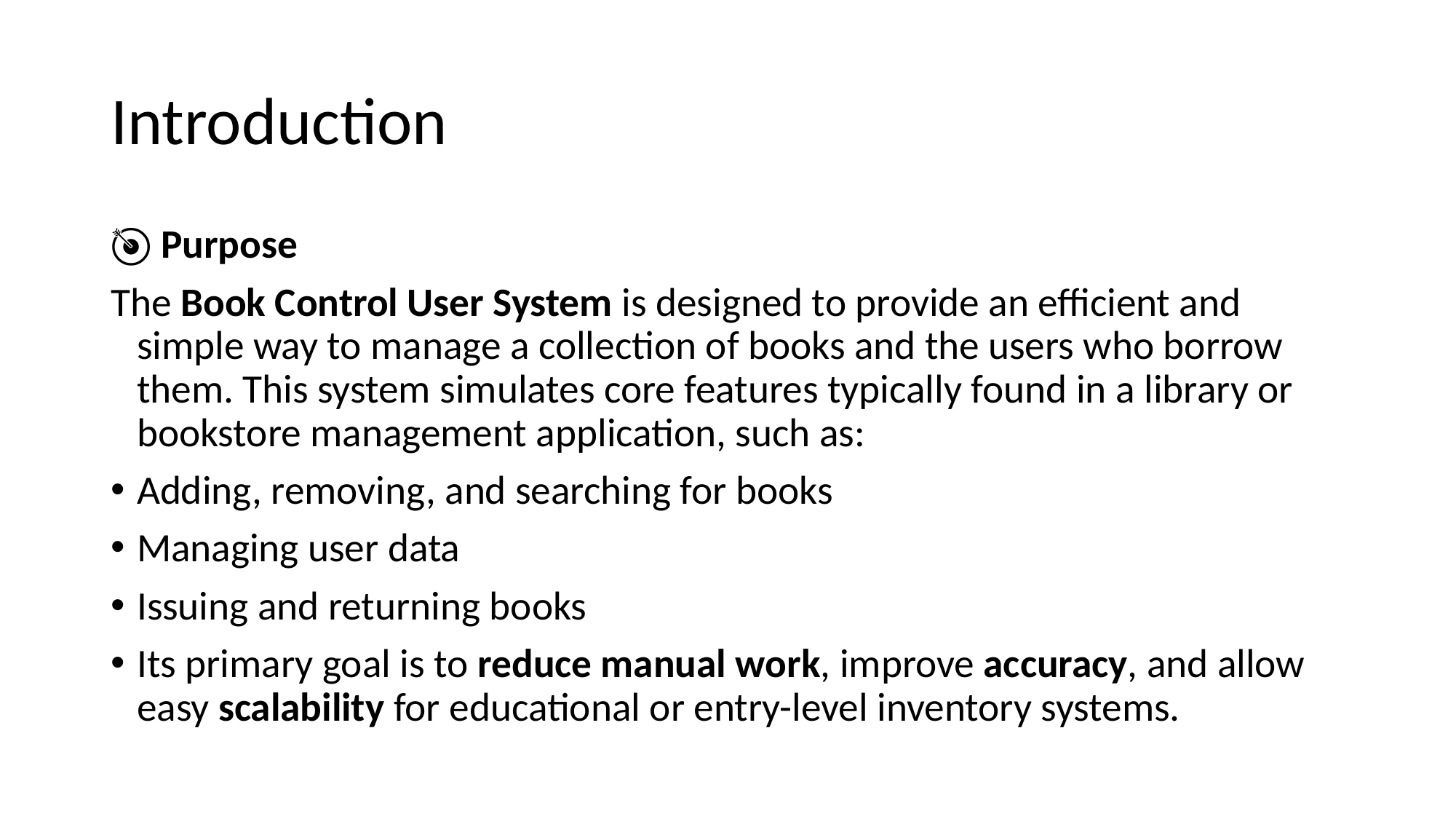

# Introduction
🎯 Purpose
The Book Control User System is designed to provide an efficient and simple way to manage a collection of books and the users who borrow them. This system simulates core features typically found in a library or bookstore management application, such as:
Adding, removing, and searching for books
Managing user data
Issuing and returning books
Its primary goal is to reduce manual work, improve accuracy, and allow easy scalability for educational or entry-level inventory systems.